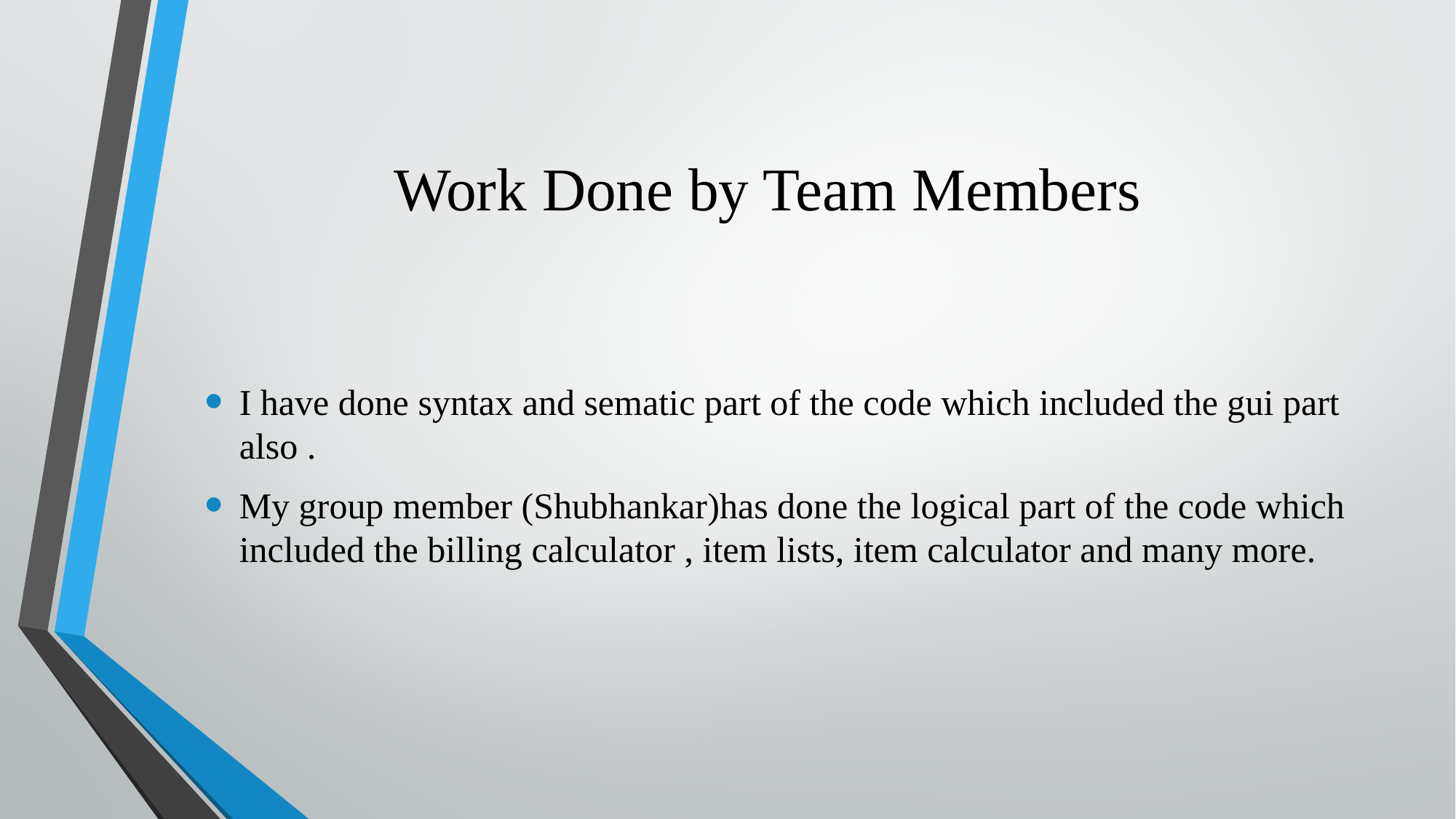

# Work Done by Team Members
I have done syntax and sematic part of the code which included the gui part also .
My group member (Shubhankar)has done the logical part of the code which included the billing calculator , item lists, item calculator and many more.